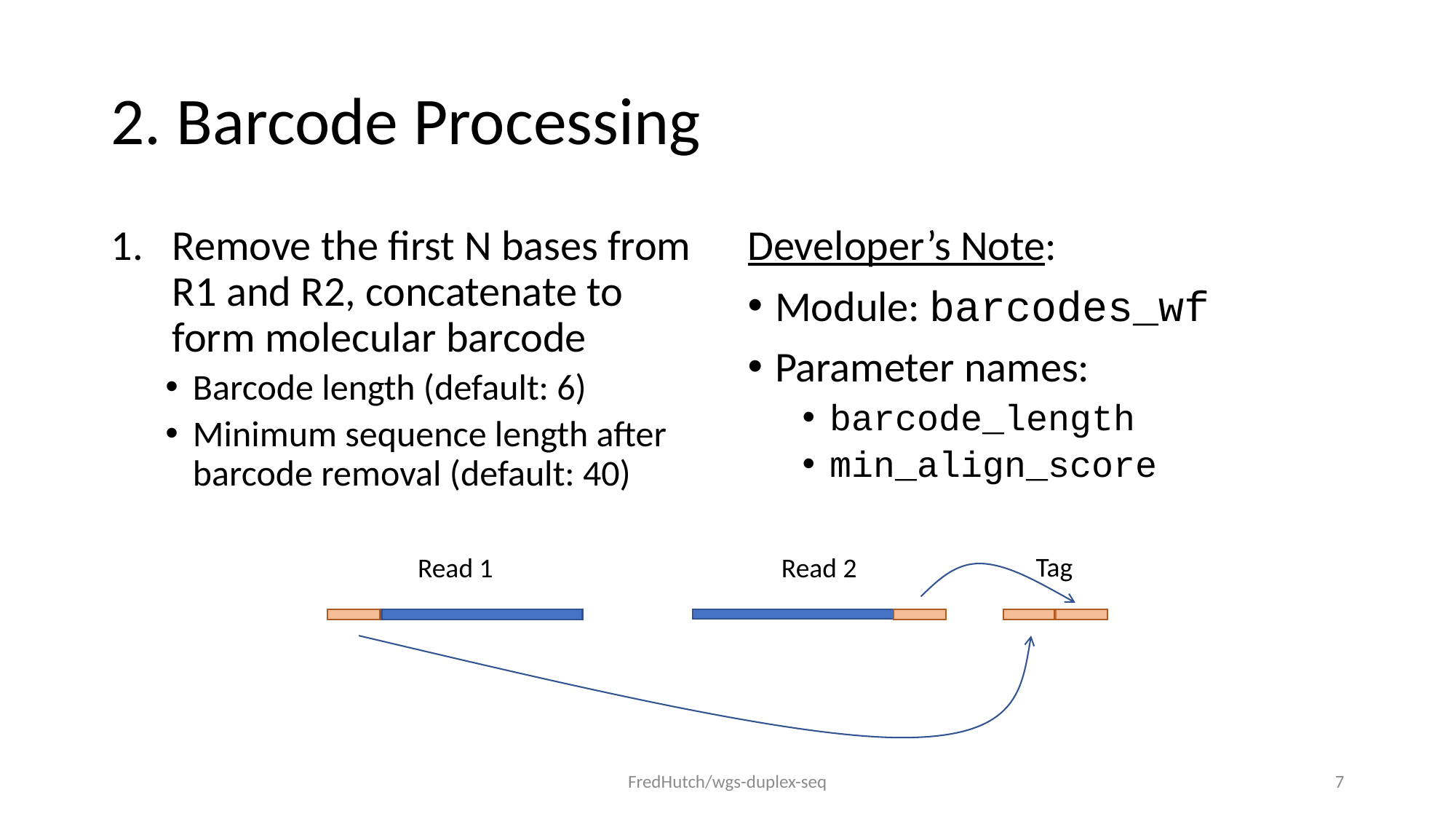

# 2. Barcode Processing
Remove the first N bases from R1 and R2, concatenate to form molecular barcode
Barcode length (default: 6)
Minimum sequence length after barcode removal (default: 40)
Developer’s Note:
Module: barcodes_wf
Parameter names:
barcode_length
min_align_score

Tag
Read 1
Read 2

FredHutch/wgs-duplex-seq
7